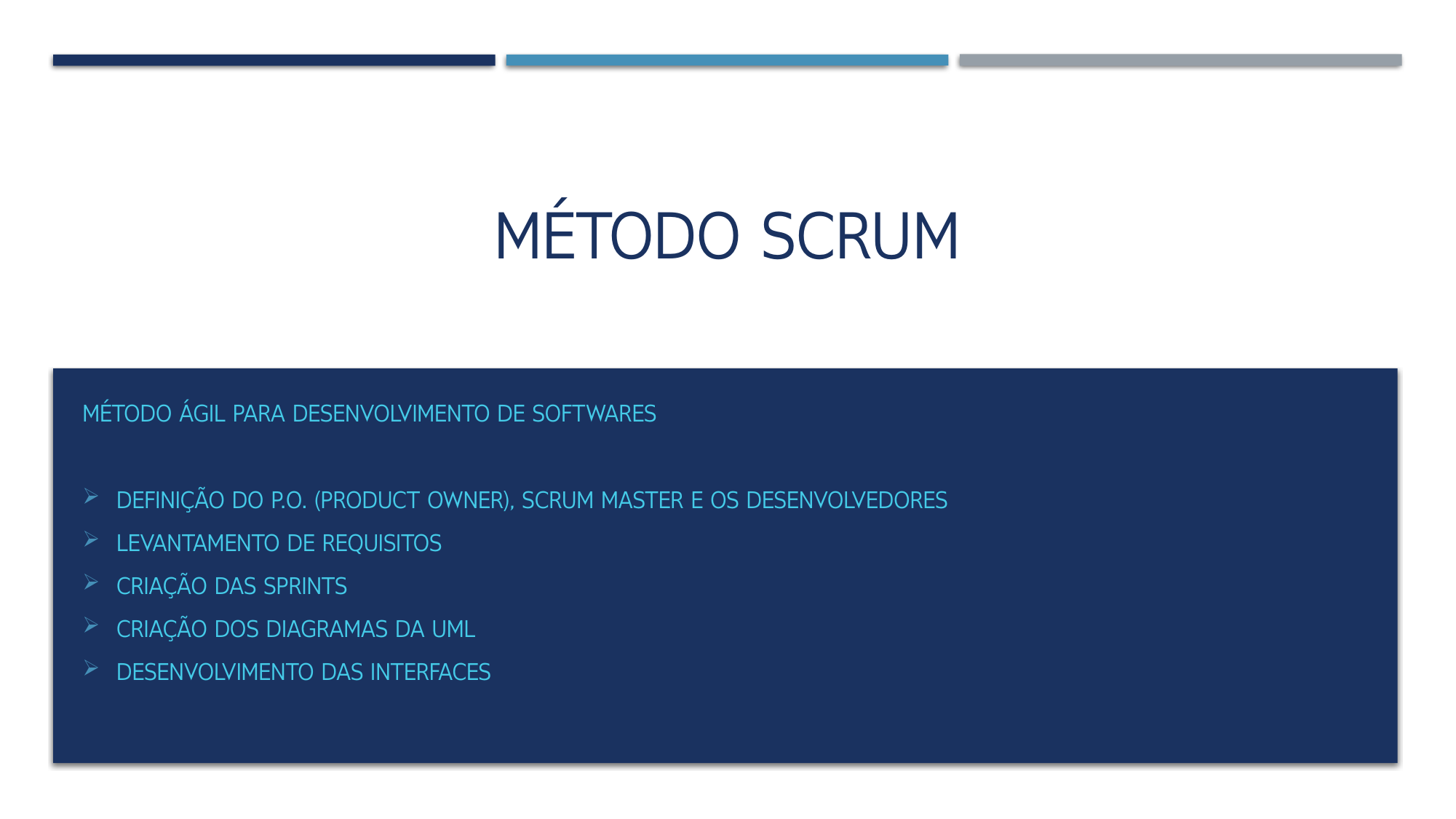

# Método scrum
Método ágil para desenvolvimento de softwares

Definição do p.o. (product owner), scrum master e os desenvolvedores
Levantamento de requisitos
Criação das sprints
Criação dos diagramas da uml
Desenvolvimento das interfaces